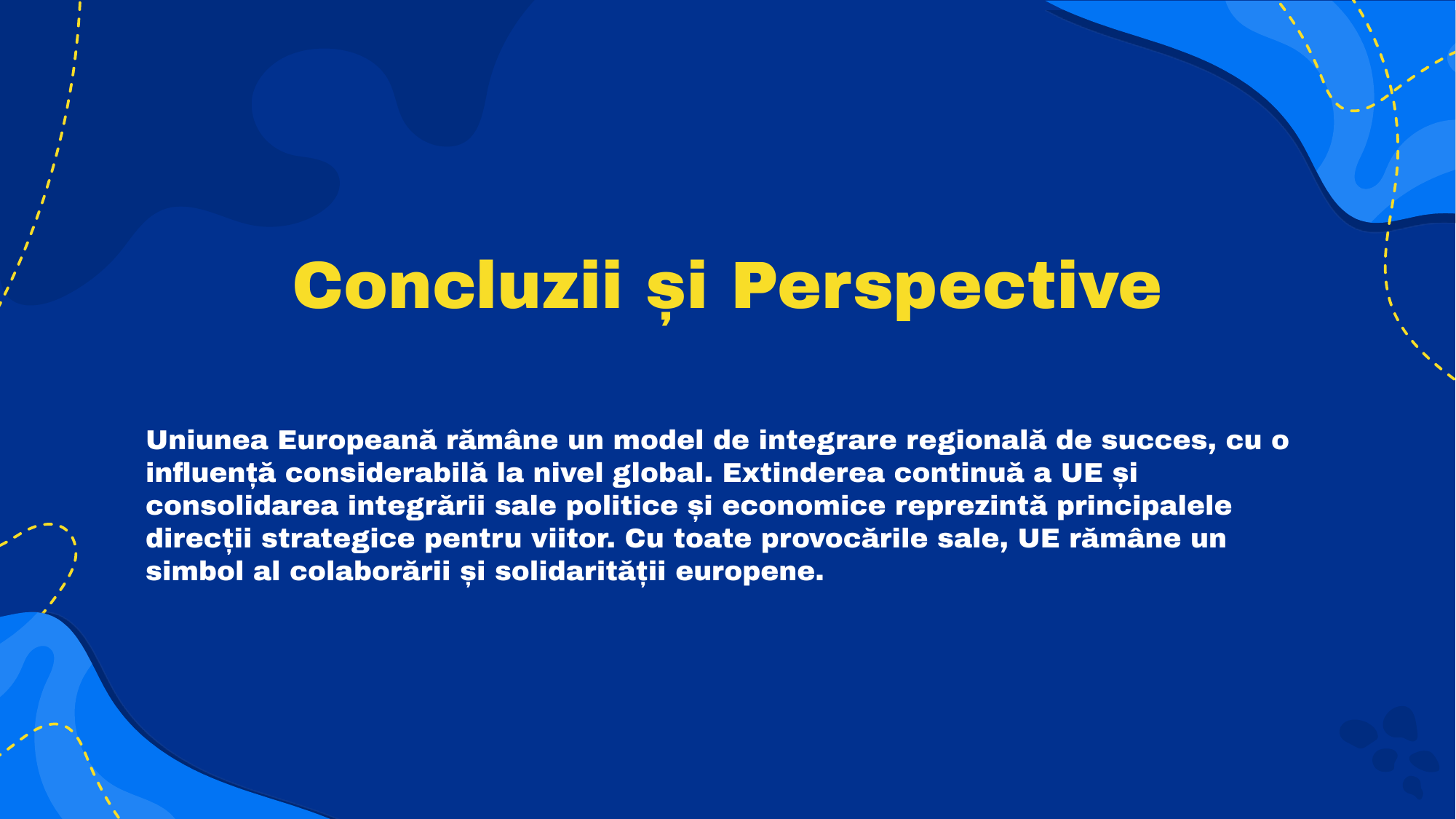

# Concluzii și Perspective
Uniunea Europeană rămâne un model de integrare regională de succes, cu o influență considerabilă la nivel global. Extinderea continuă a UE și consolidarea integrării sale politice și economice reprezintă principalele direcții strategice pentru viitor. Cu toate provocările sale, UE rămâne un simbol al colaborării și solidarității europene.